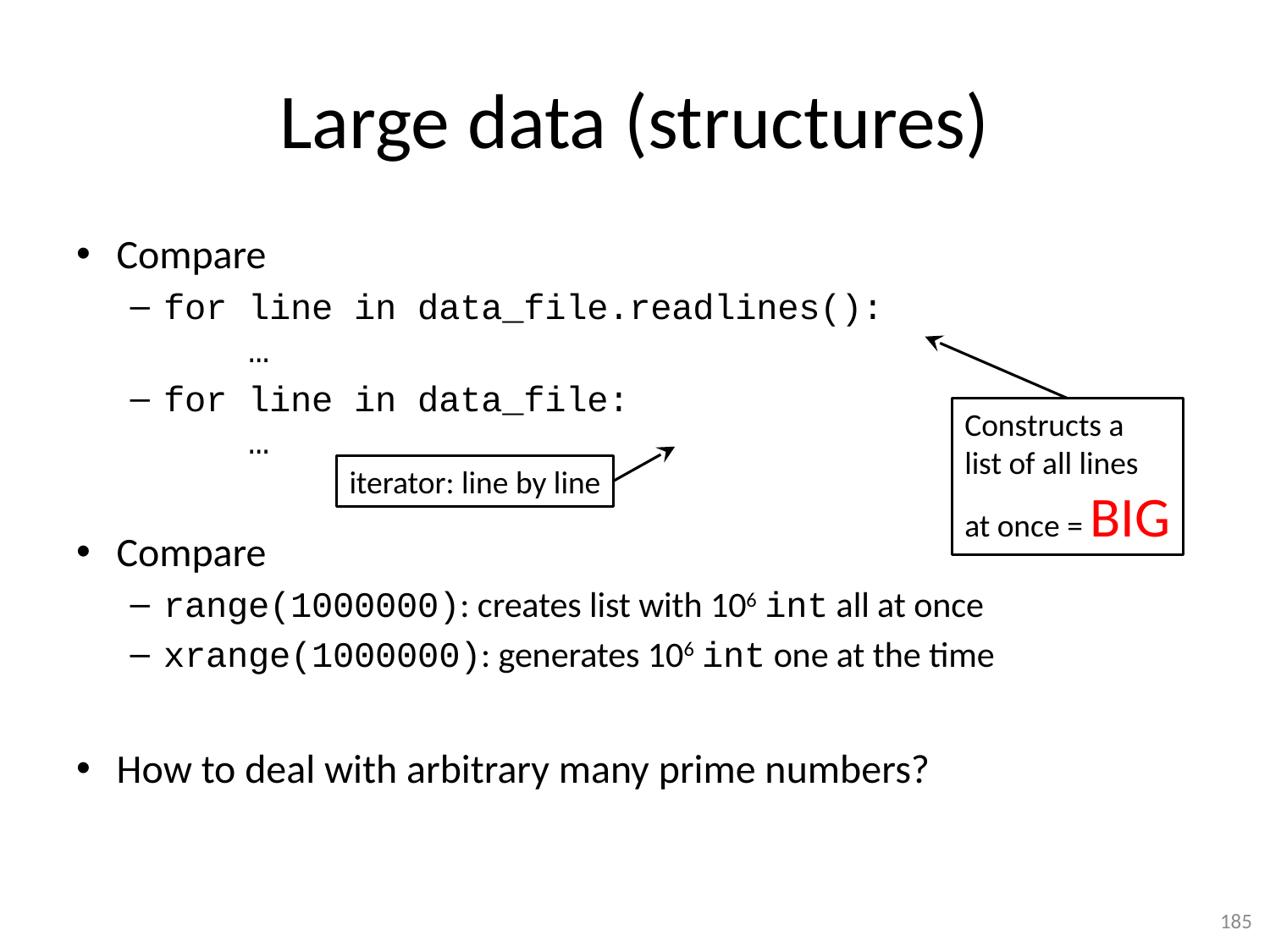

# Large data (structures)
Compare
for line in data_file.readlines():
    …
for line in data_file:
    …

Compare
range(1000000): creates list with 106 int all at once
xrange(1000000): generates 106 int one at the time

How to deal with arbitrary many prime numbers?
Constructs a
list of all lines
at once = BIG
iterator: line by line
185